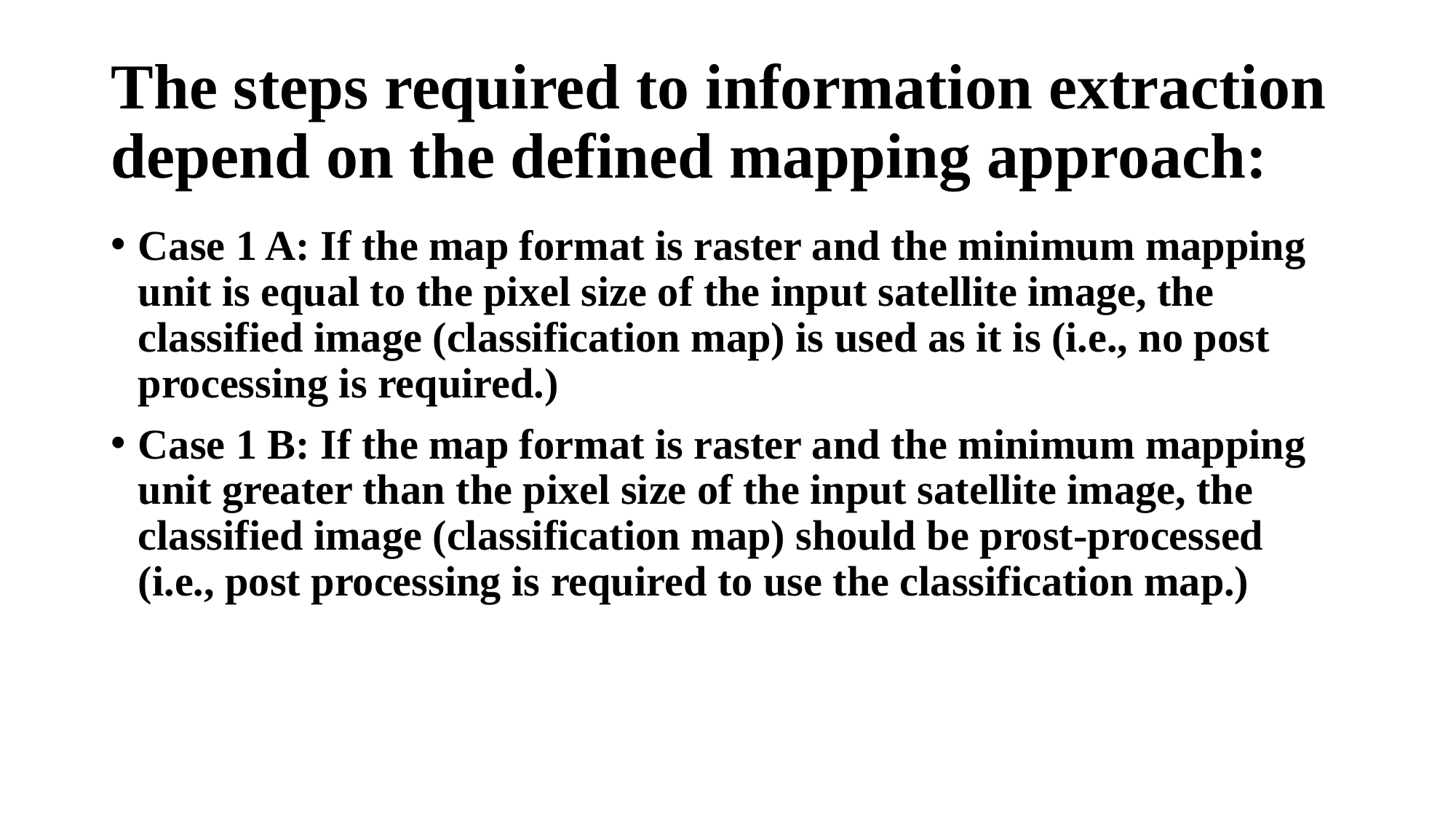

# The steps required to information extraction depend on the defined mapping approach:
Case 1 A: If the map format is raster and the minimum mapping unit is equal to the pixel size of the input satellite image, the classified image (classification map) is used as it is (i.e., no post processing is required.)
Case 1 B: If the map format is raster and the minimum mapping unit greater than the pixel size of the input satellite image, the classified image (classification map) should be prost-processed (i.e., post processing is required to use the classification map.)